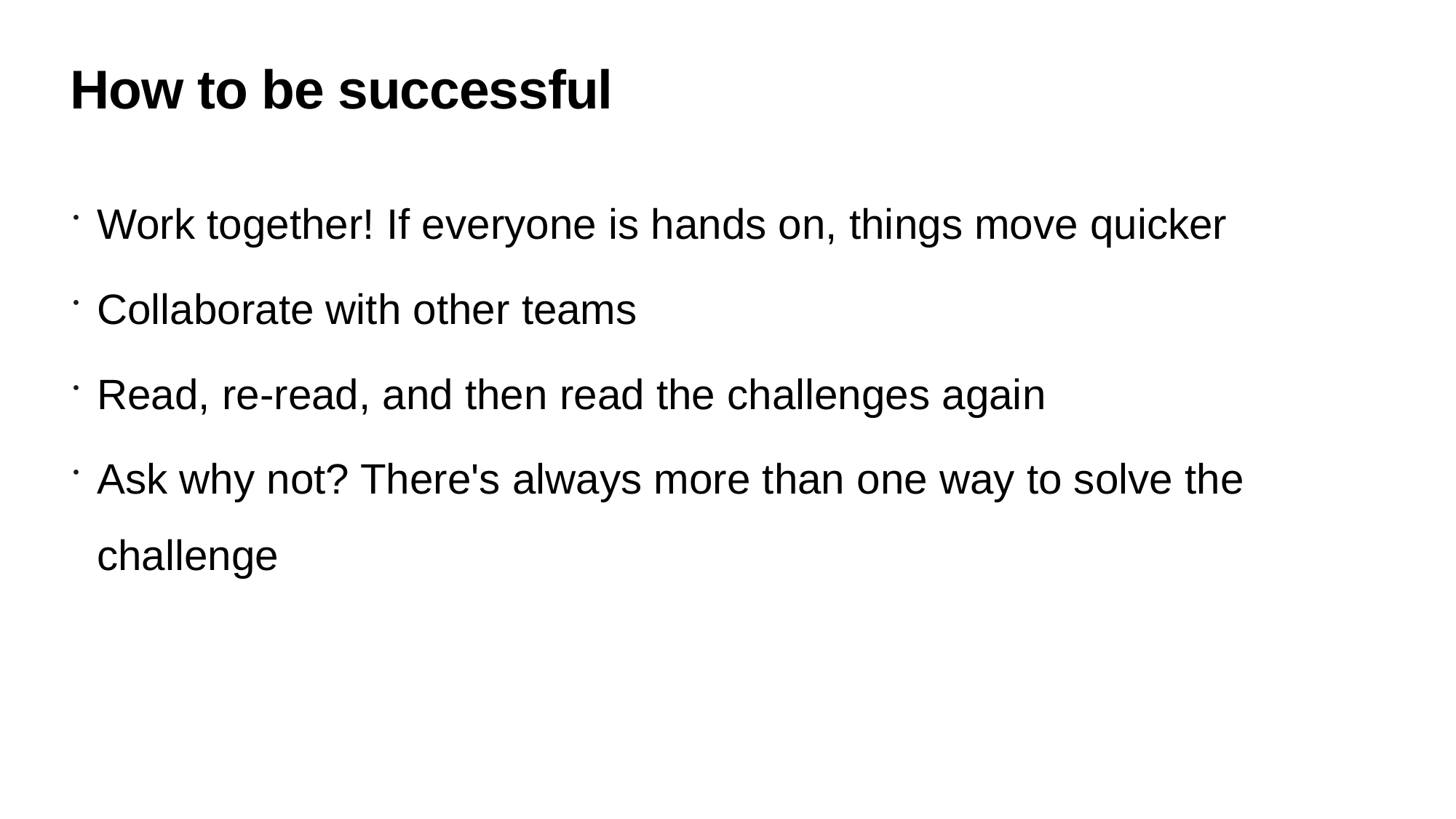

# How to be successful
Work together! If everyone is hands on, things move quicker
Collaborate with other teams
Read, re-read, and then read the challenges again
Ask why not? There's always more than one way to solve the challenge